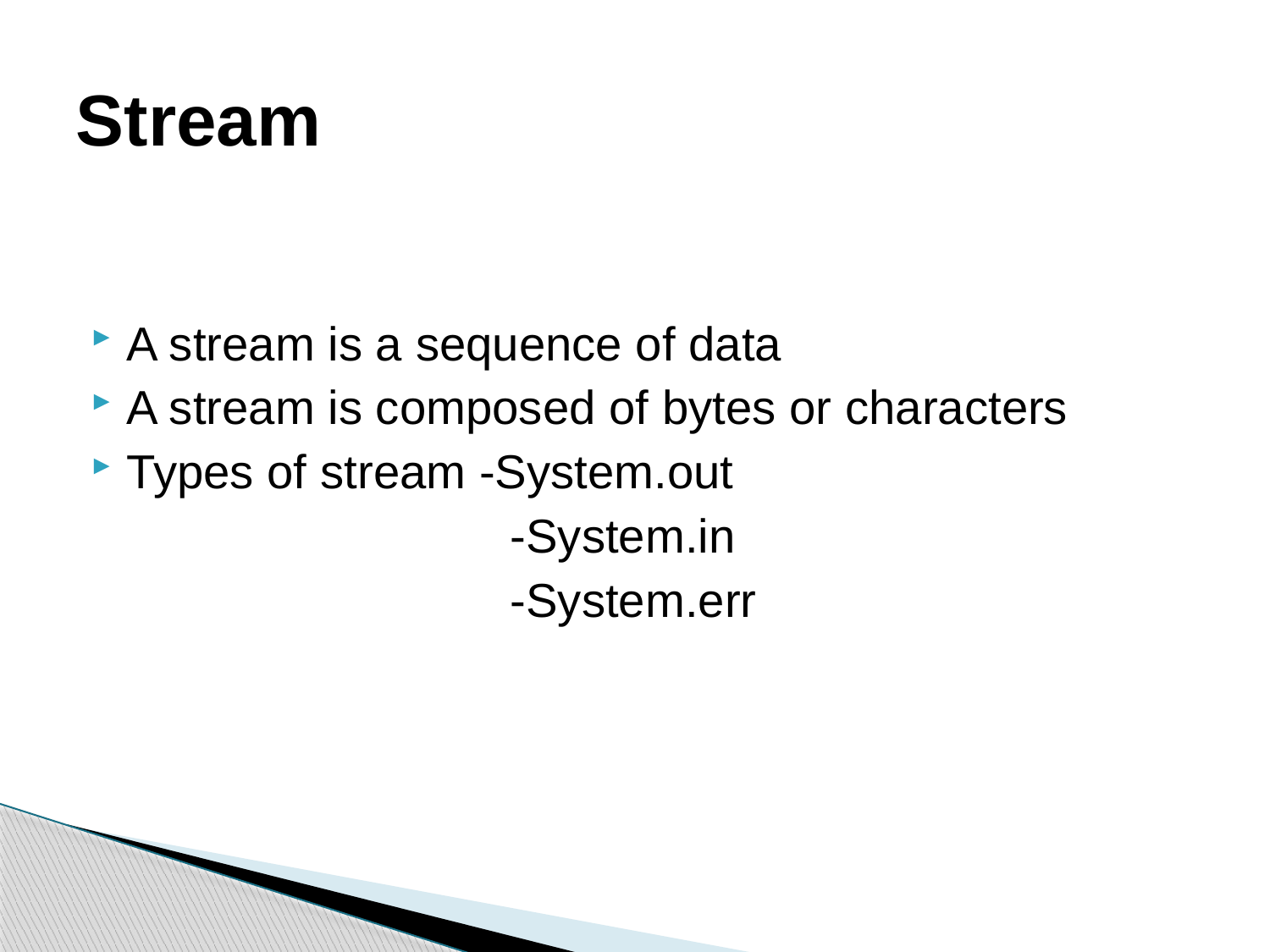

# Stream
A stream is a sequence of data
A stream is composed of bytes or characters
Types of stream -System.out
			    -System.in
			    -System.err